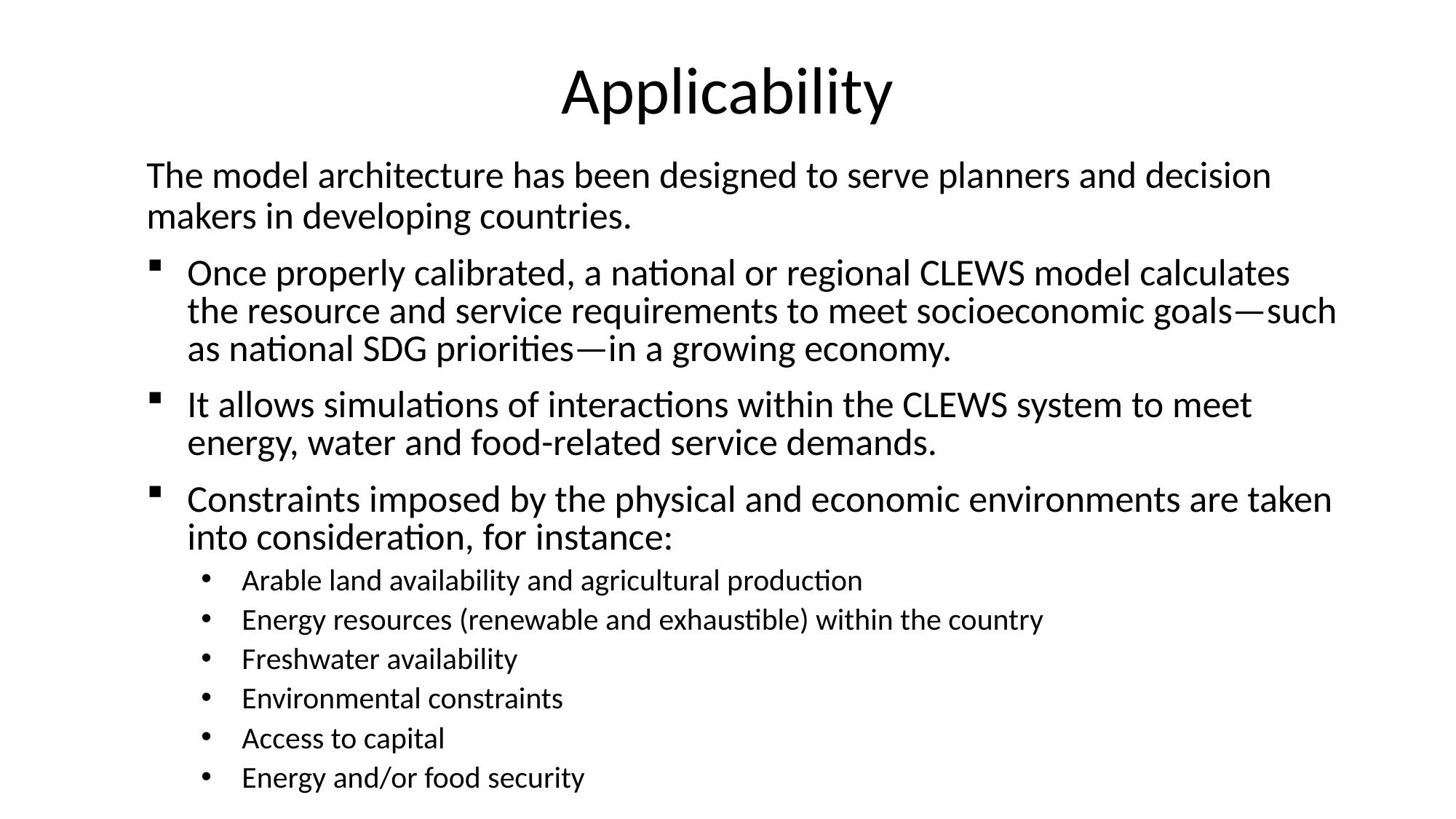

Applicability
The model architecture has been designed to serve planners and decision makers in developing countries.
Once properly calibrated, a national or regional CLEWS model calculates the resource and service requirements to meet socioeconomic goals—such as national SDG priorities—in a growing economy.
It allows simulations of interactions within the CLEWS system to meet energy, water and food-related service demands.
Constraints imposed by the physical and economic environments are taken into consideration, for instance:
Arable land availability and agricultural production
Energy resources (renewable and exhaustible) within the country
Freshwater availability
Environmental constraints
Access to capital
Energy and/or food security